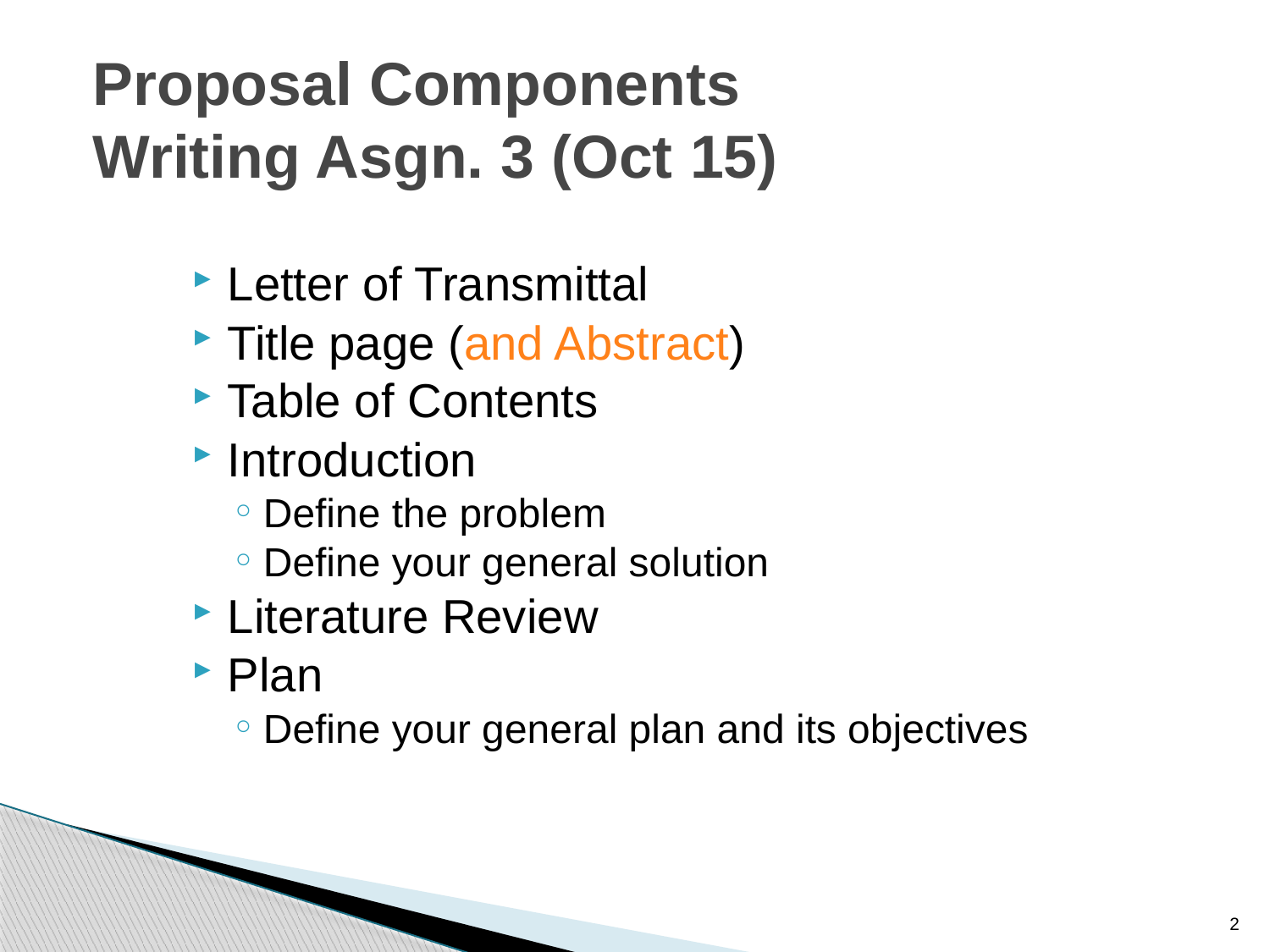

# Proposal Components Writing Asgn. 3 (Oct 15)
Letter of Transmittal
Title page (and Abstract)
Table of Contents
Introduction
Define the problem
Define your general solution
Literature Review
Plan
Define your general plan and its objectives
2